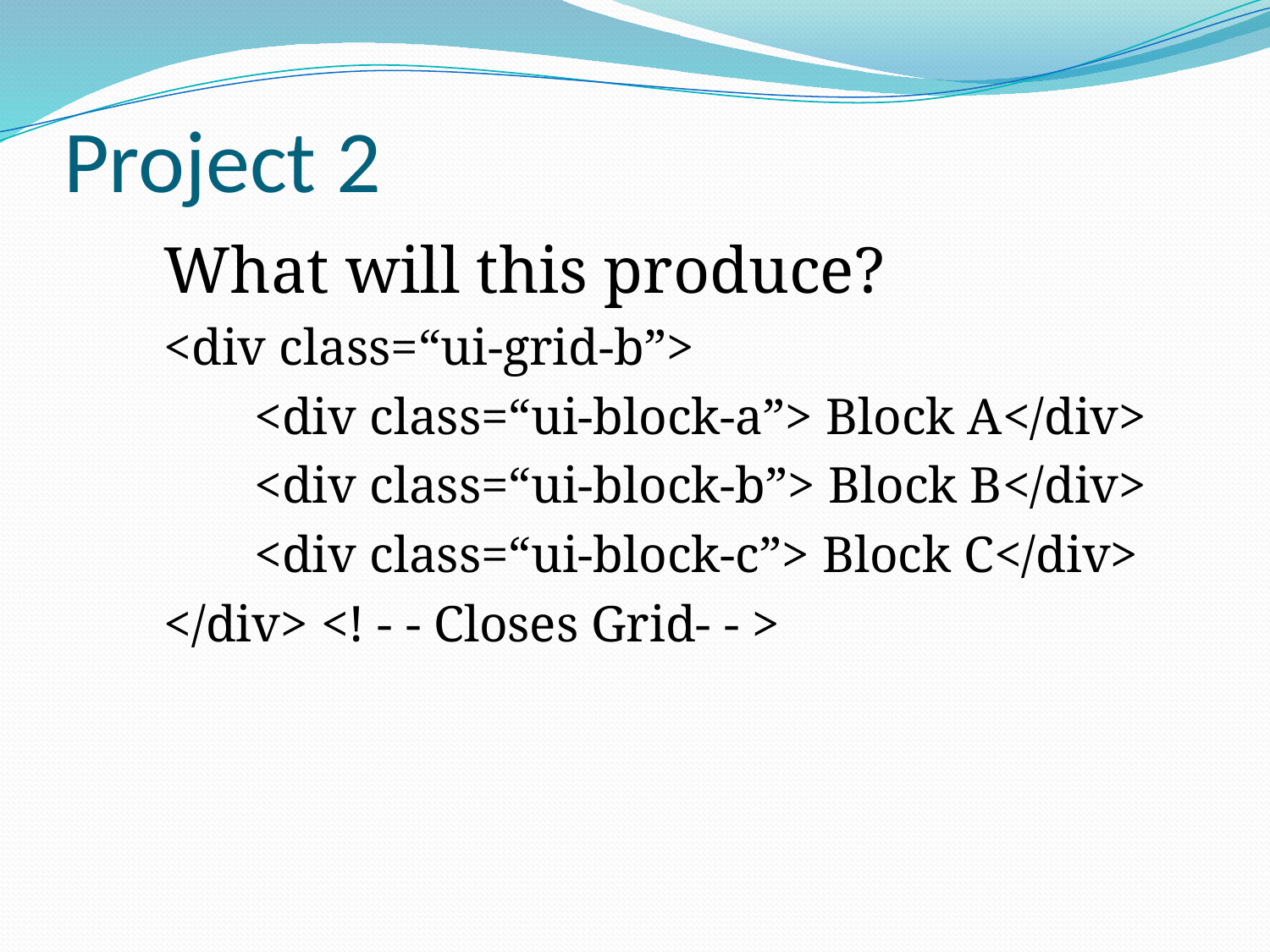

# Project 2
What will this produce?
<div class=“ui-grid-b”>
       <div class=“ui-block-a”> Block A</div>
       <div class=“ui-block-b”> Block B</div>
       <div class=“ui-block-c”> Block C</div>
</div> <! - - Closes Grid- - >